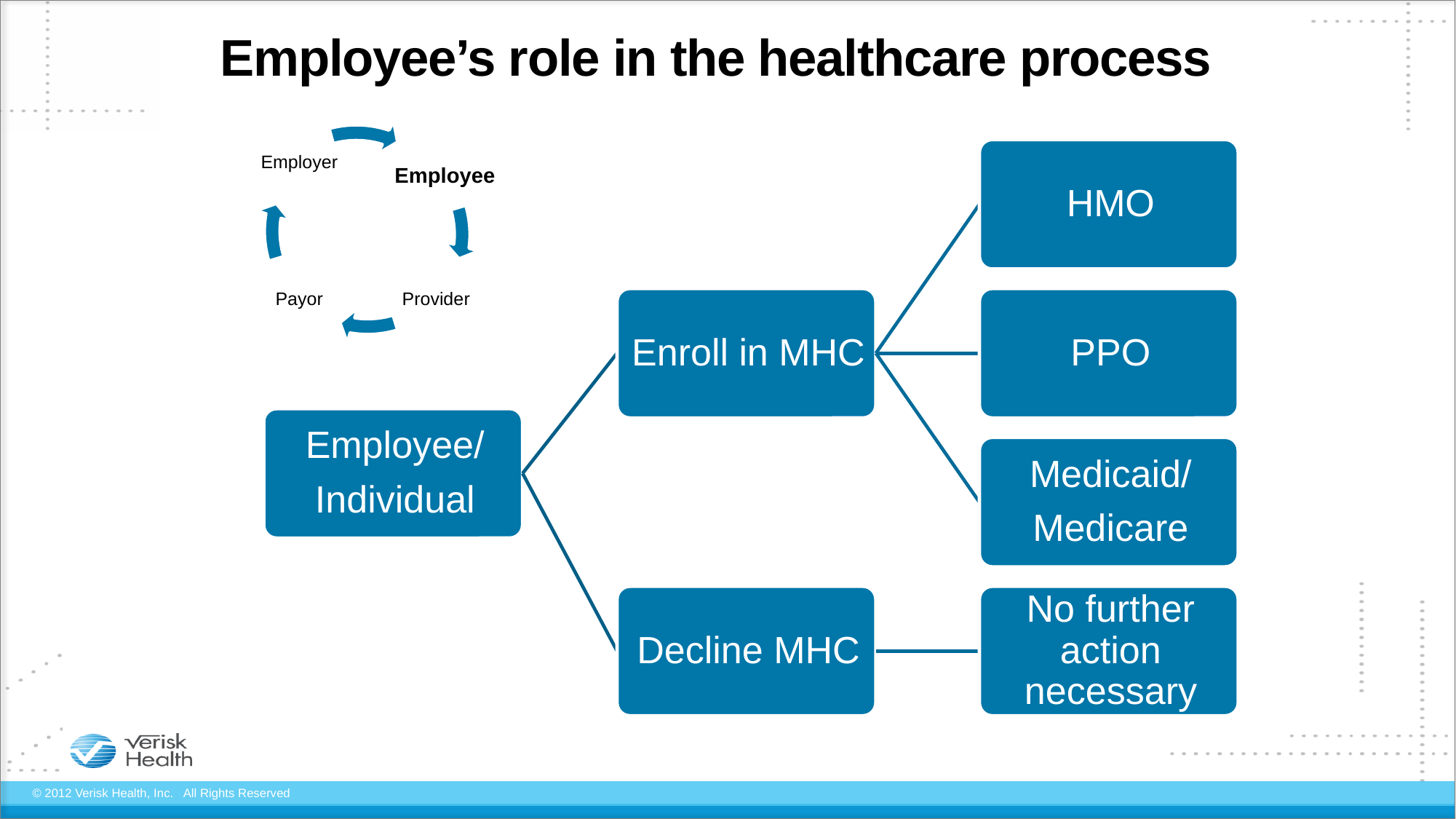

# Employee’s role in the healthcare process
Employee
Provider
Payor
Employer
Employee/
Individual

Enroll in MHC

HMO

PPO

Medicaid/
Medicare

Decline MHC

No further action necessary